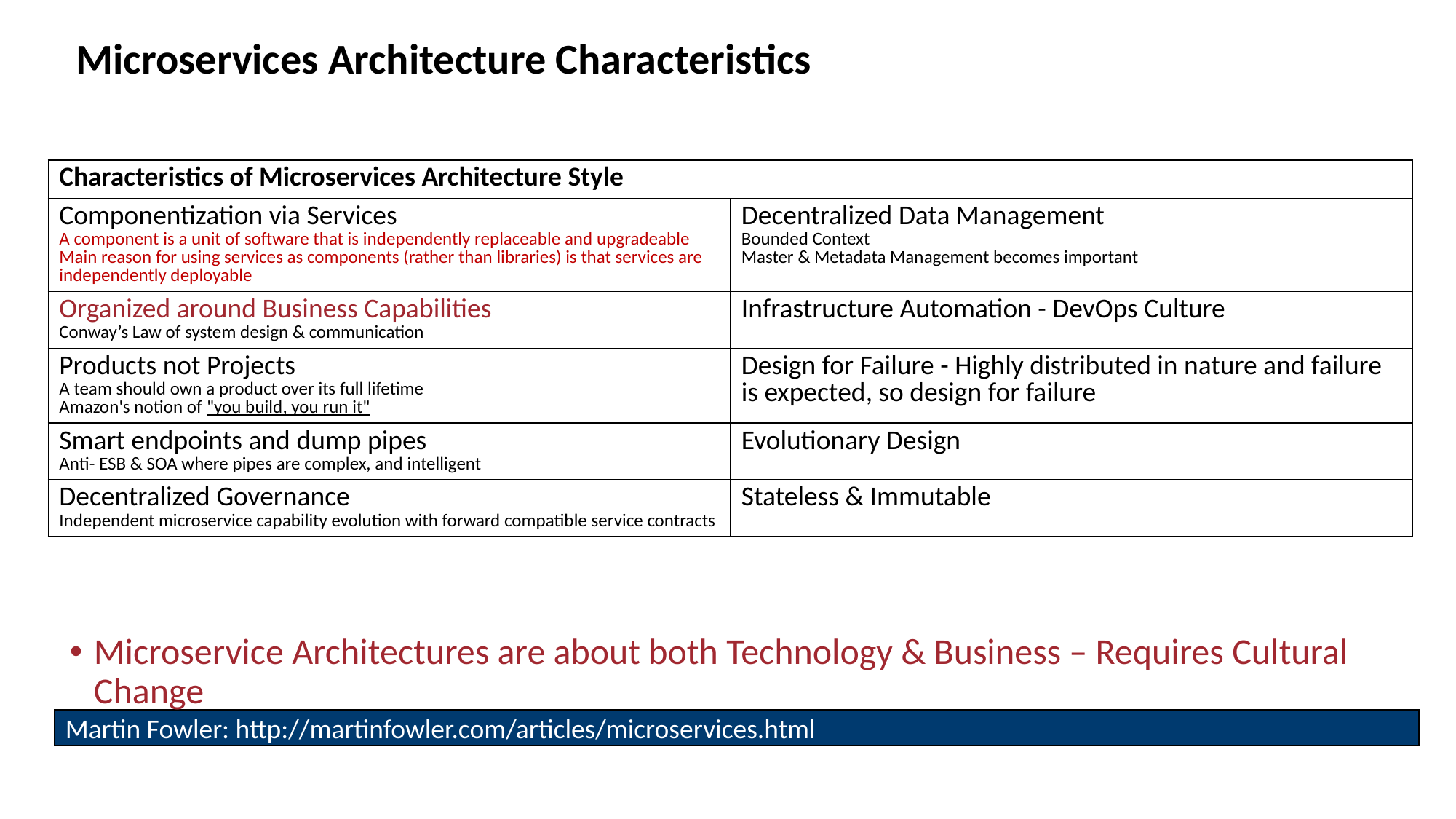

Microservices Architecture Characteristics
| Characteristics of Microservices Architecture Style |  |
| --- | --- |
| Componentization via Services A component is a unit of software that is independently replaceable and upgradeable Main reason for using services as components (rather than libraries) is that services are independently deployable | Decentralized Data Management Bounded Context Master & Metadata Management becomes important |
| Organized around Business Capabilities Conway’s Law of system design & communication | Infrastructure Automation - DevOps Culture |
| Products not Projects A team should own a product over its full lifetime Amazon's notion of "you build, you run it" | Design for Failure - Highly distributed in nature and failure is expected, so design for failure |
| Smart endpoints and dump pipes Anti- ESB & SOA where pipes are complex, and intelligent | Evolutionary Design |
| Decentralized Governance Independent microservice capability evolution with forward compatible service contracts | Stateless & Immutable |
Microservice Architectures are about both Technology & Business – Requires Cultural Change
Martin Fowler: http://martinfowler.com/articles/microservices.html